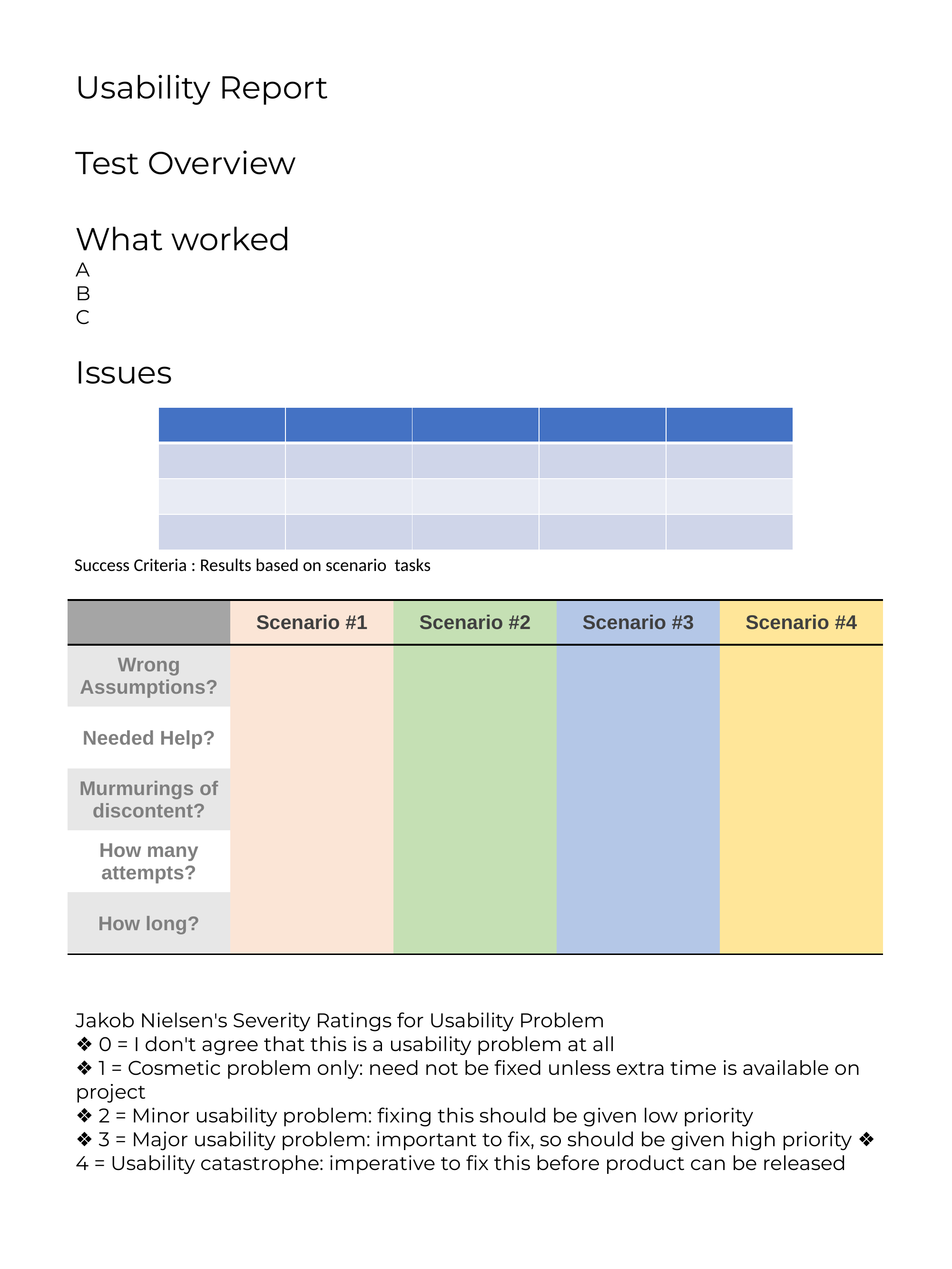

Usability Report

Test Overview

What worked
A
B
C

Issues
|  |  |  |  |  |
| --- | --- | --- | --- | --- |
|  |  |  |  |  |
|  |  |  |  |  |
|  |  |  |  |  |
Success Criteria : Results based on scenario  tasks
|  | Scenario #1 | Scenario #2 | Scenario #3 | Scenario #4 |
| --- | --- | --- | --- | --- |
| Wrong Assumptions? |  |  |  |  |
| Needed Help? |  |  |  |  |
| Murmurings of discontent? |  |  |  |  |
| How many attempts? |  |  |  |  |
| How long? |  |  |  |  |
Jakob Nielsen's Severity Ratings for Usability Problem
❖ 0 = I don't agree that this is a usability problem at all
❖ 1 = Cosmetic problem only: need not be fixed unless extra time is available on project
❖ 2 = Minor usability problem: fixing this should be given low priority
❖ 3 = Major usability problem: important to fix, so should be given high priority ❖ 4 = Usability catastrophe: imperative to fix this before product can be released